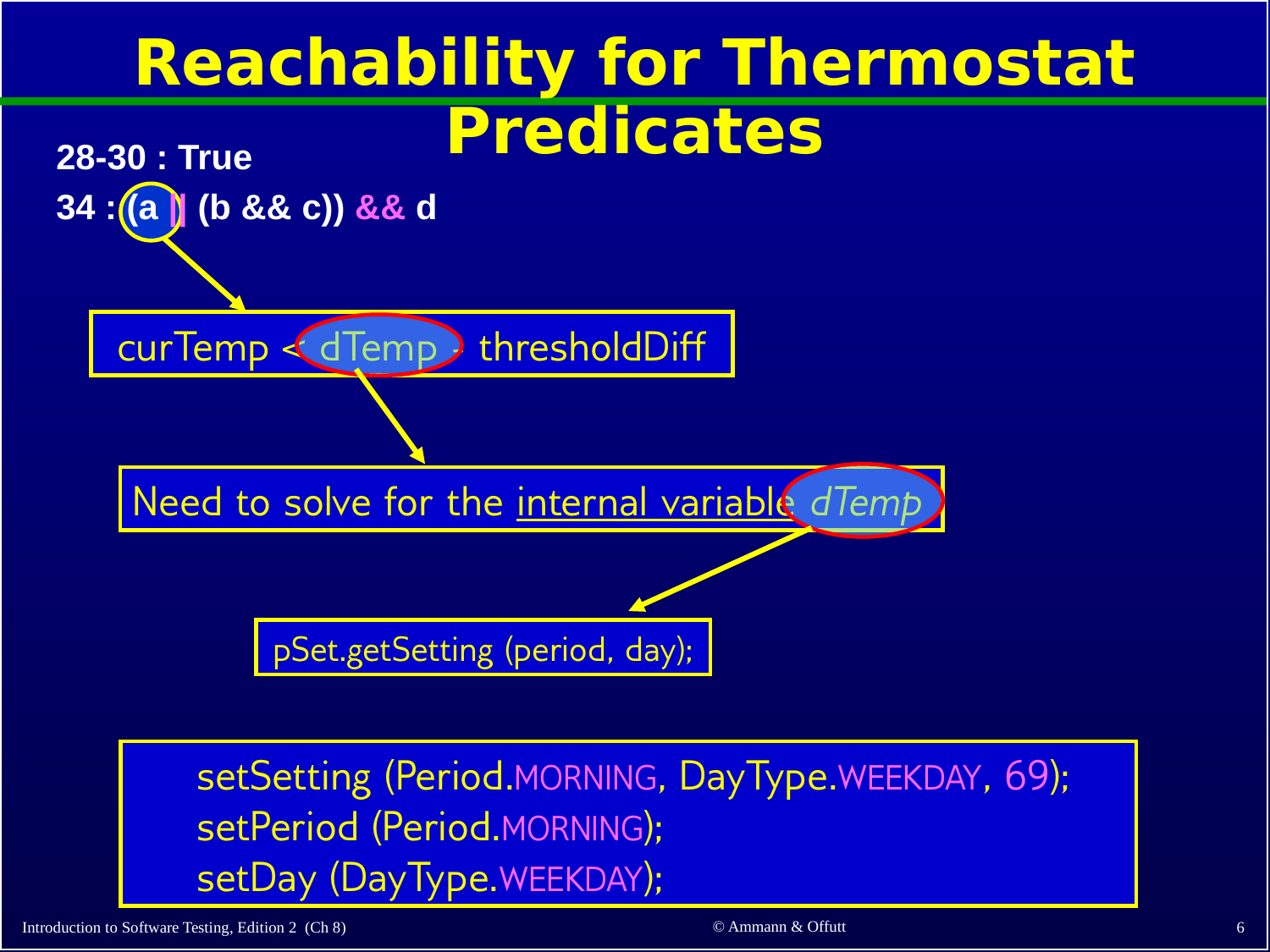

# Reachability for Thermostat Predicates
28-30 : True
34 : (a || (b && c)) && d

curTemp < dTemp - thresholdDiff

Need to solve for the internal variable dTemp

pSet.getSetting (period, day);
setSetting (Period.MORNING, DayType.WEEKDAY, 69);
setPeriod (Period.MORNING);
setDay (DayType.WEEKDAY);
© Ammann & Offutt
6
Introduction to Software Testing, Edition 2  (Ch 8)